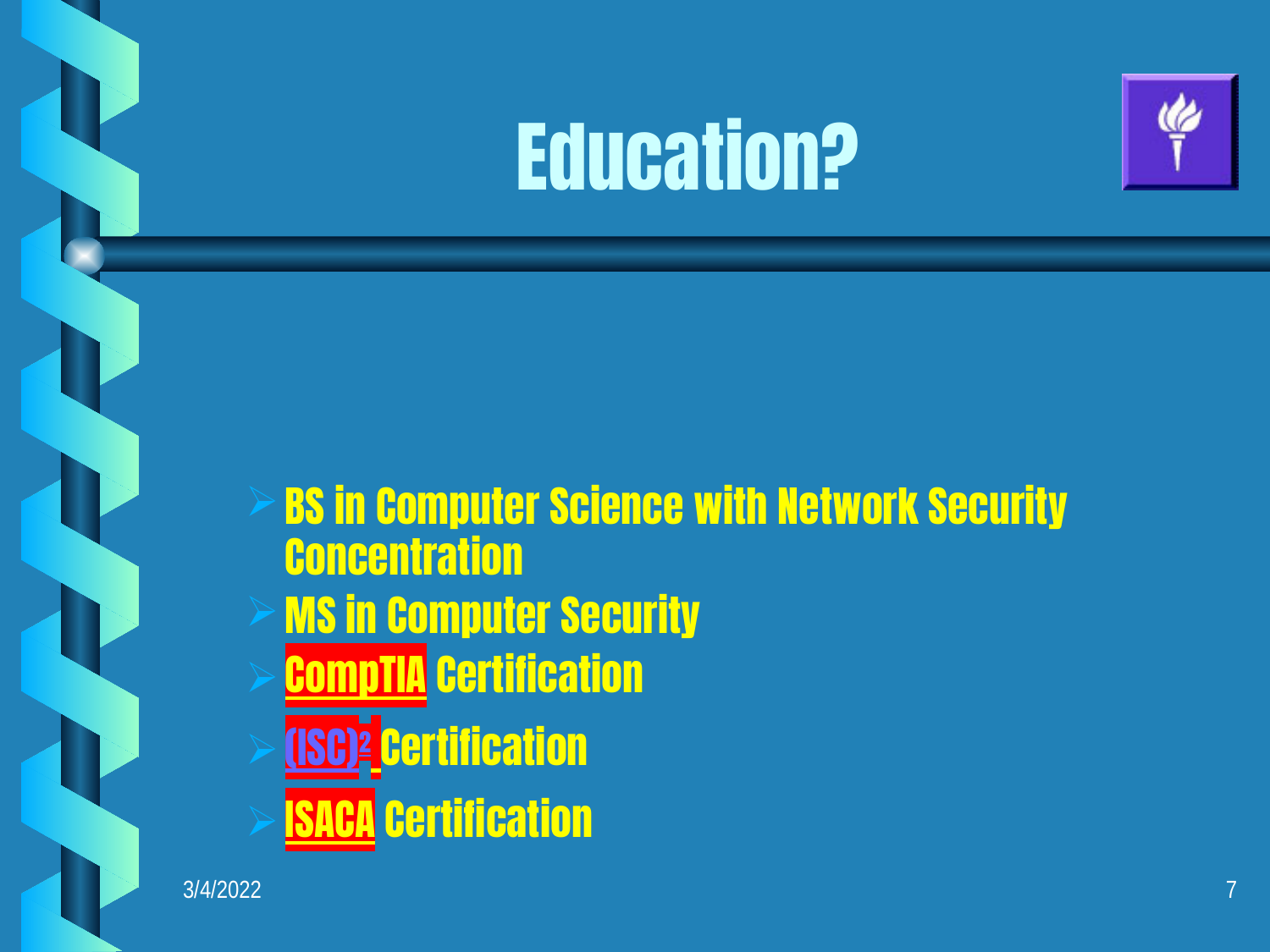

# Education?

BS in Computer Science with Network Security Concentration
MS in Computer Security
CompTIA Certification
(ISC)2 Certification
ISACA Certification
3/4/2022
7